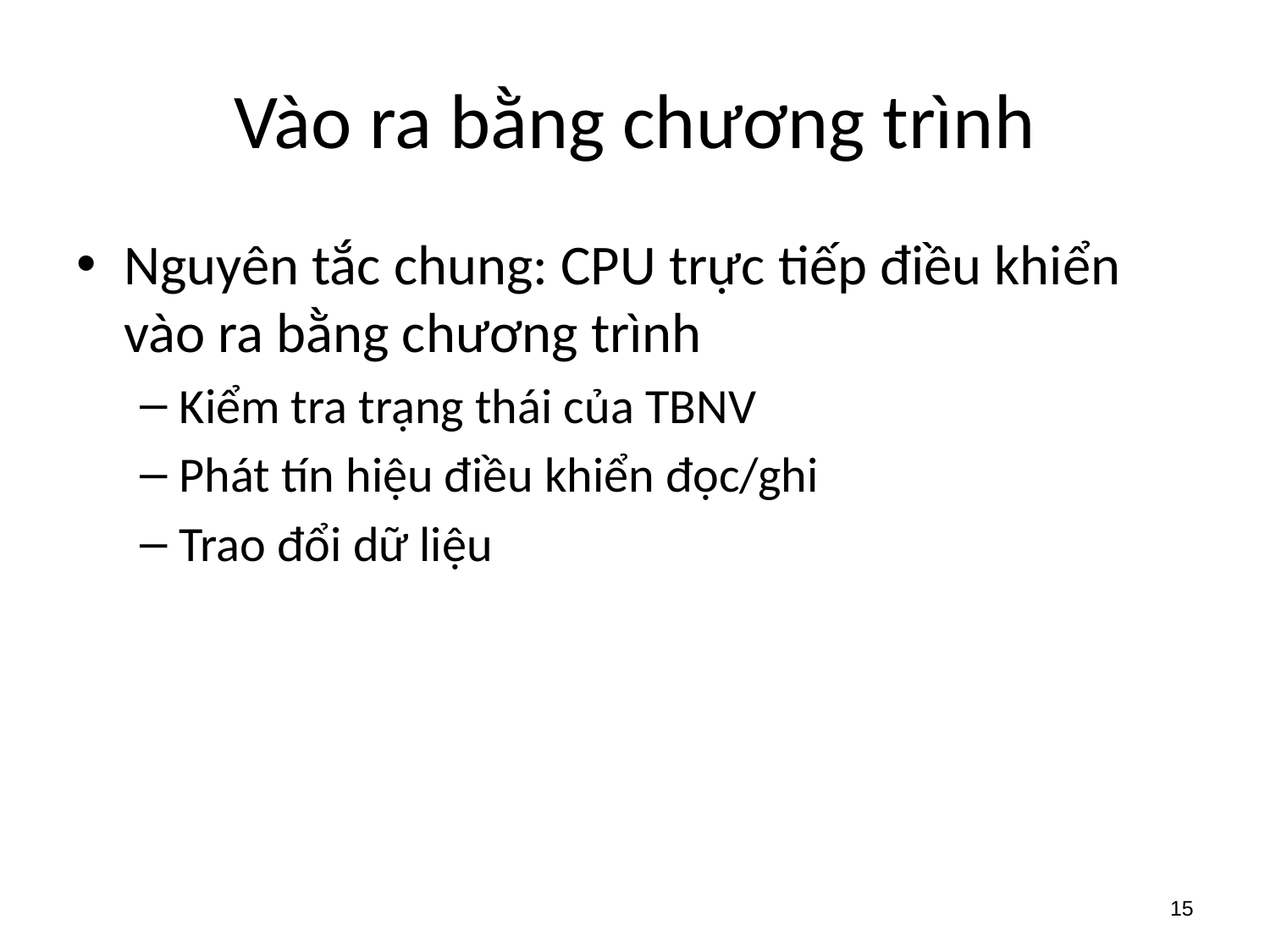

# Vào ra bằng chương trình
Nguyên tắc chung: CPU trực tiếp điều khiển vào ra bằng chương trình
Kiểm tra trạng thái của TBNV
Phát tín hiệu điều khiển đọc/ghi
Trao đổi dữ liệu

15